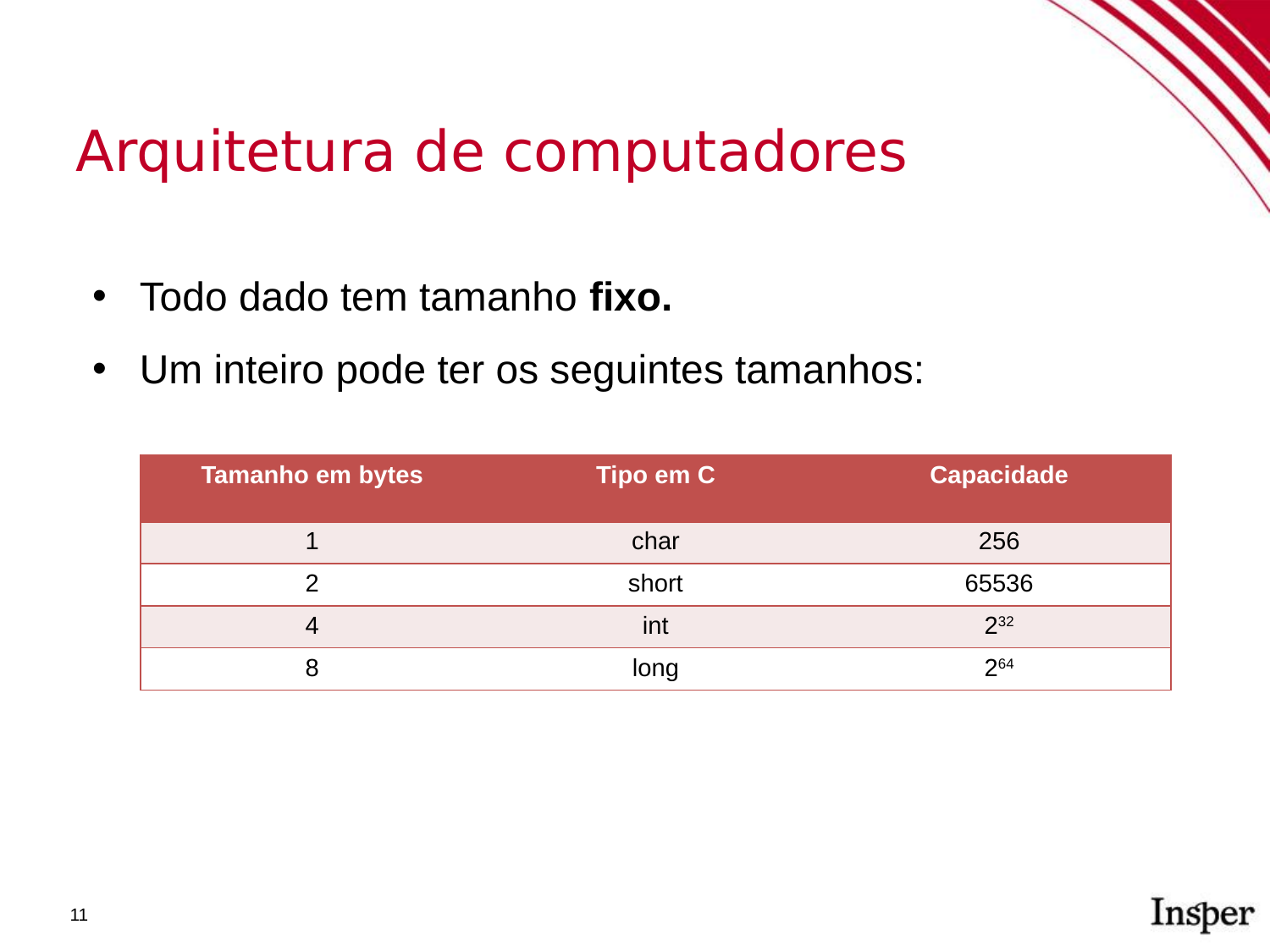

Arquitetura de computadores
Todo dado tem tamanho fixo.
Um inteiro pode ter os seguintes tamanhos:

| Tamanho em bytes | Tipo em C | Capacidade |
| --- | --- | --- |
| 1 | char | 256 |
| 2 | short | 65536 |
| 4 | int | 232 |
| 8 | long | 264 |
11